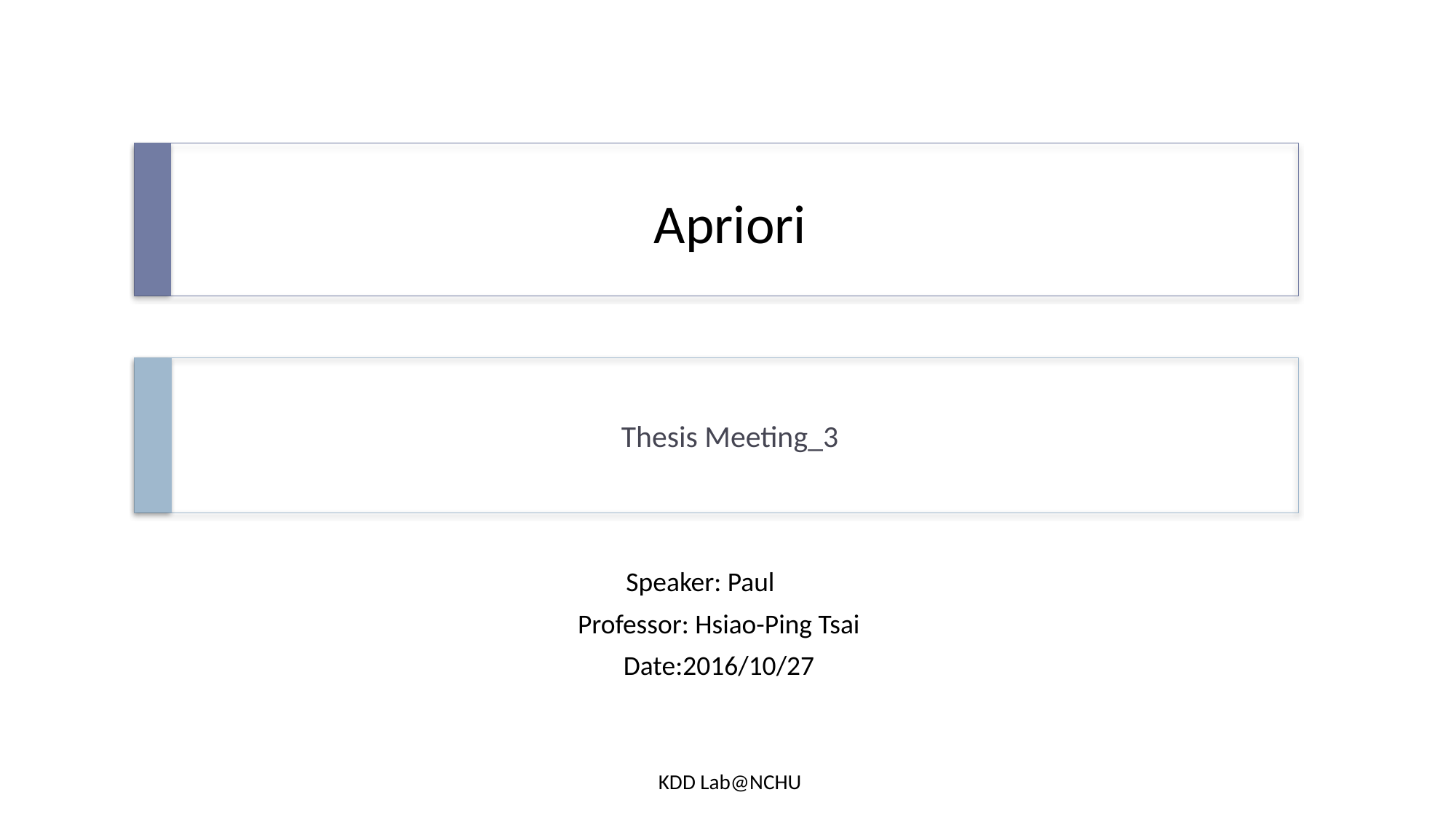

# Apriori
Thesis Meeting_3

Speaker: Paul
Professor: Hsiao-Ping Tsai
Date:2016/10/27